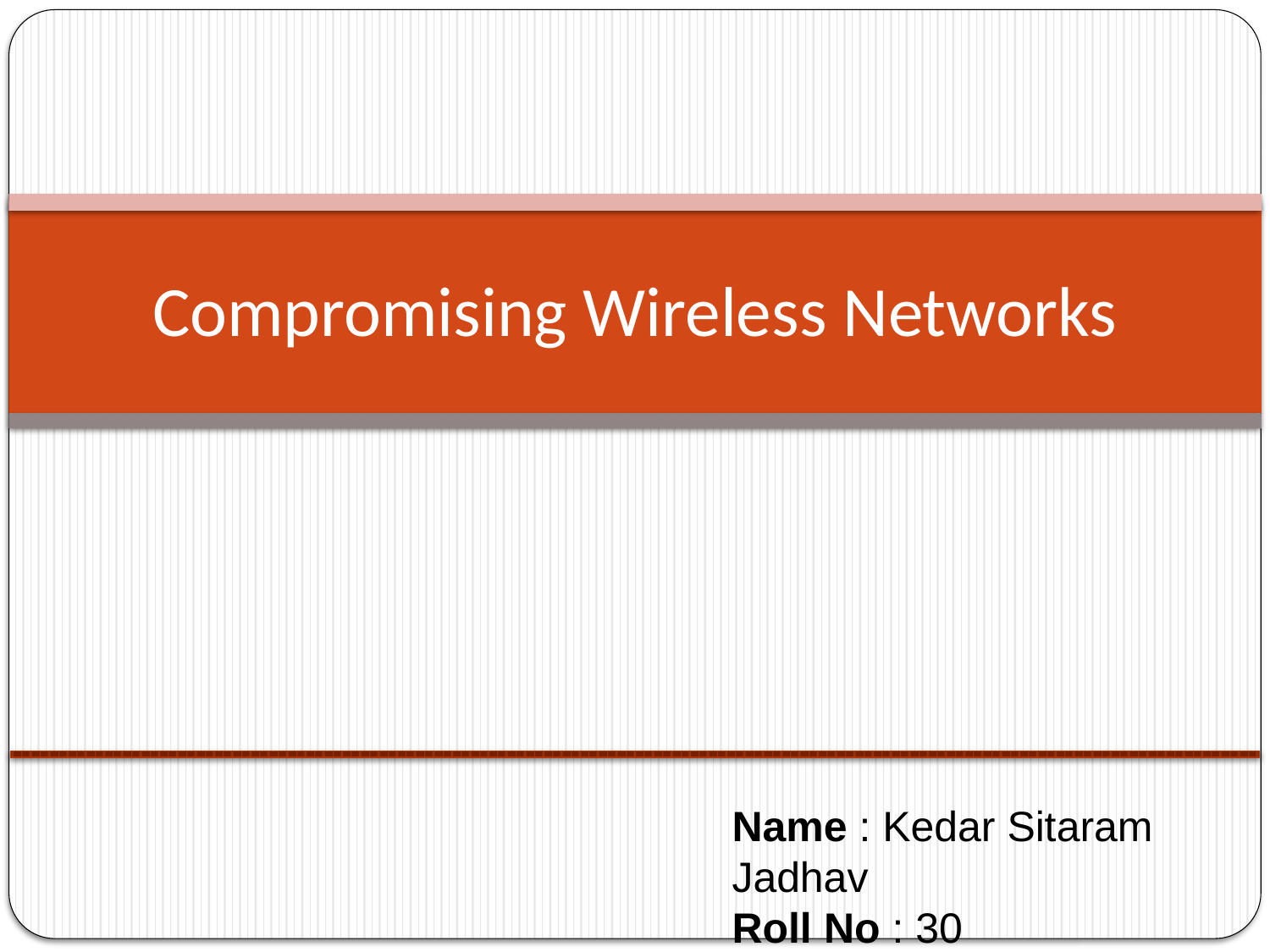

# Compromising Wireless Networks

Name : Kedar Sitaram Jadhav
Roll No : 30